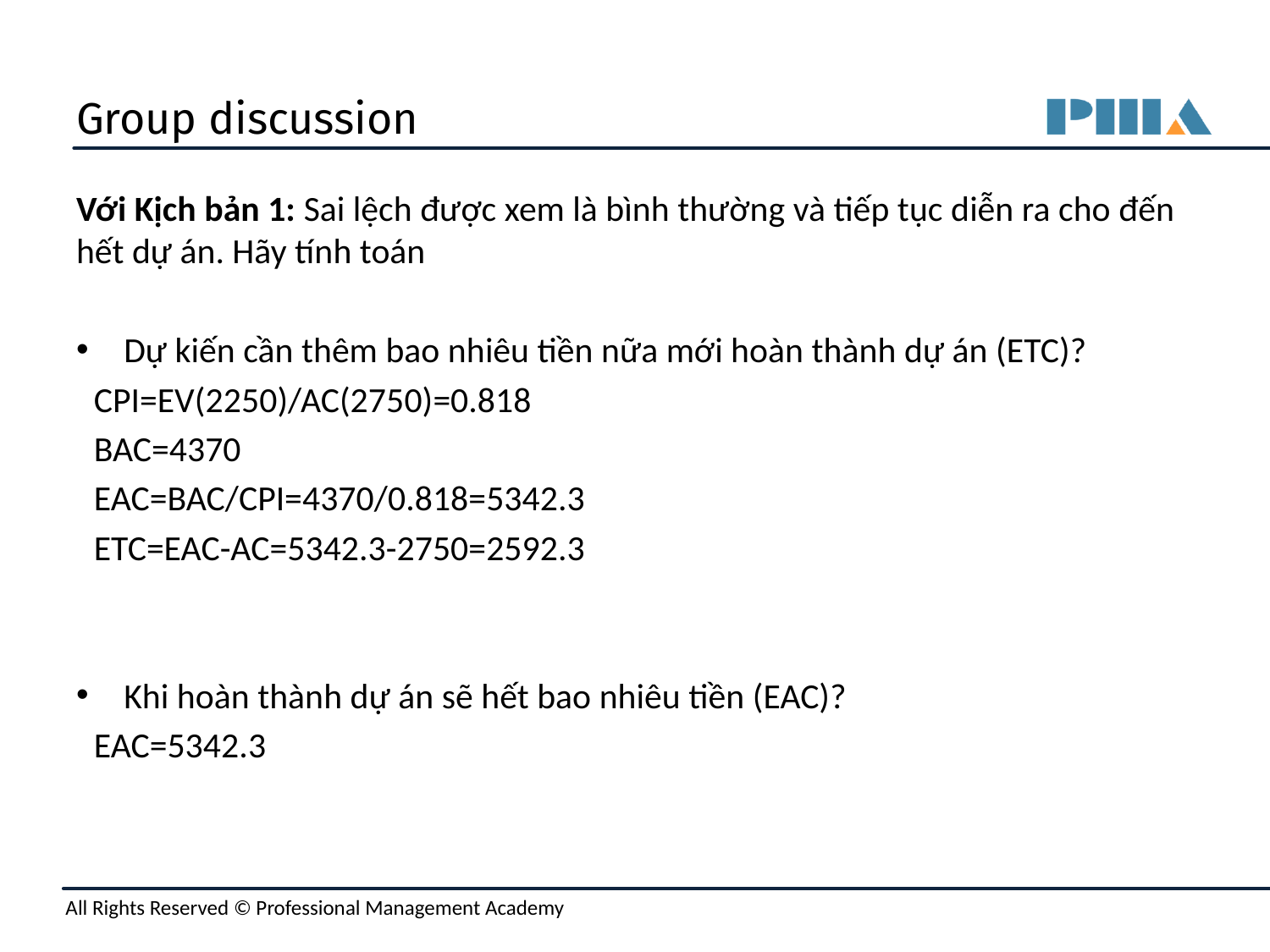

# Group discussion
Với Kịch bản 1: Sai lệch được xem là bình thường và tiếp tục diễn ra cho đến hết dự án. Hãy tính toán

﻿Dự kiến cần thêm bao nhiêu tiền nữa mới hoàn thành dự án (ETC)?
CPI=EV(2250)/AC(2750)=0.818
BAC=4370
EAC=BAC/CPI=4370/0.818=5342.3
ETC=EAC-AC=5342.3-2750=2592.3

Khi hoàn thành dự án sẽ hết bao nhiêu tiền (EAC)?
EAC=5342.3